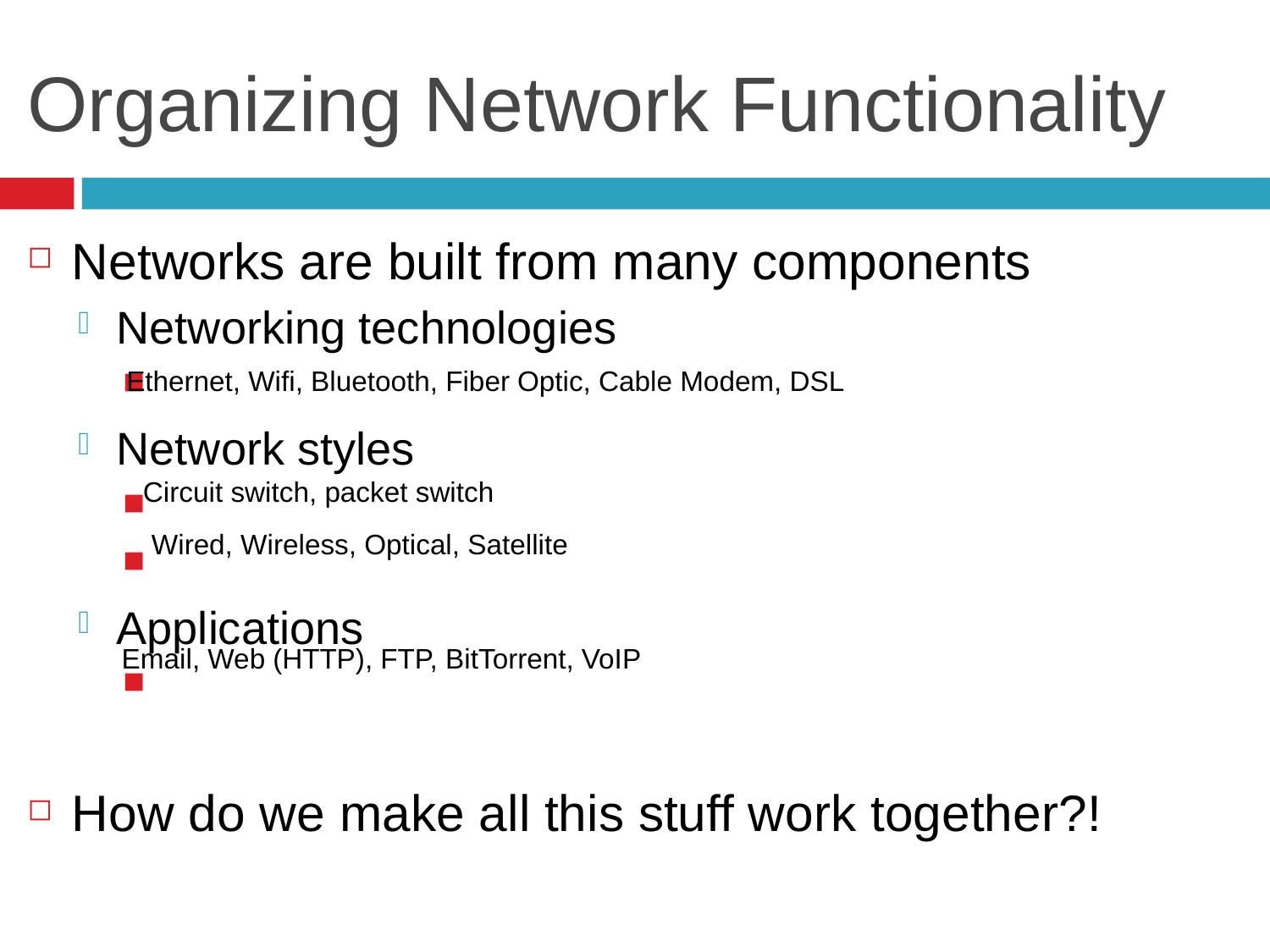

# Organizing Network Functionality
6
Networks are built from many components
Networking technologies

Network styles

Applications

How do we make all this stuff work together?!
Ethernet, Wifi, Bluetooth, Fiber Optic, Cable Modem, DSL
Circuit switch, packet switch
Wired, Wireless, Optical, Satellite
Email, Web (HTTP), FTP, BitTorrent, VoIP